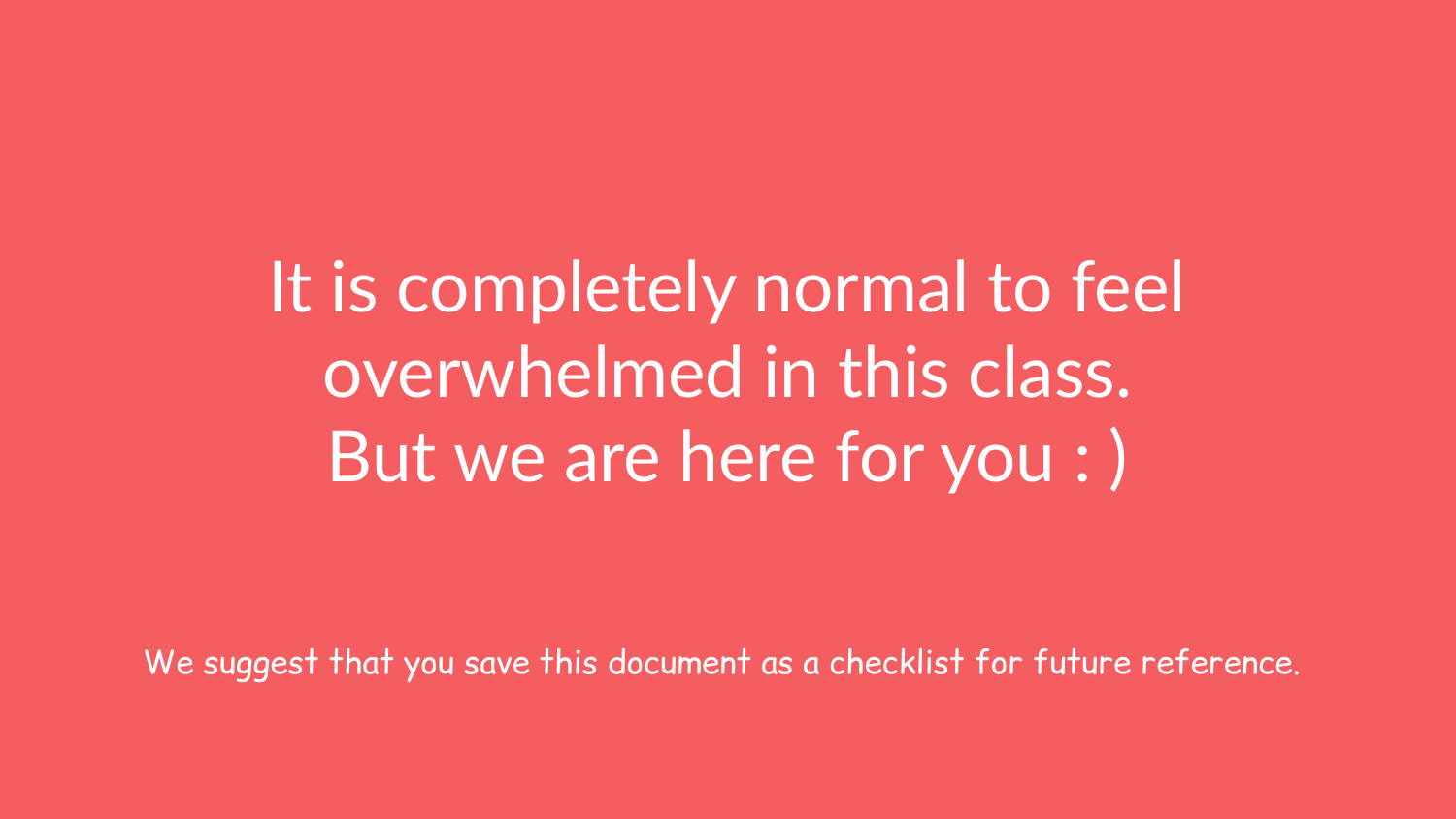

# It is completely normal to feel overwhelmed in this class.
But we are here for you : )
We suggest that you save this document as a checklist for future reference.